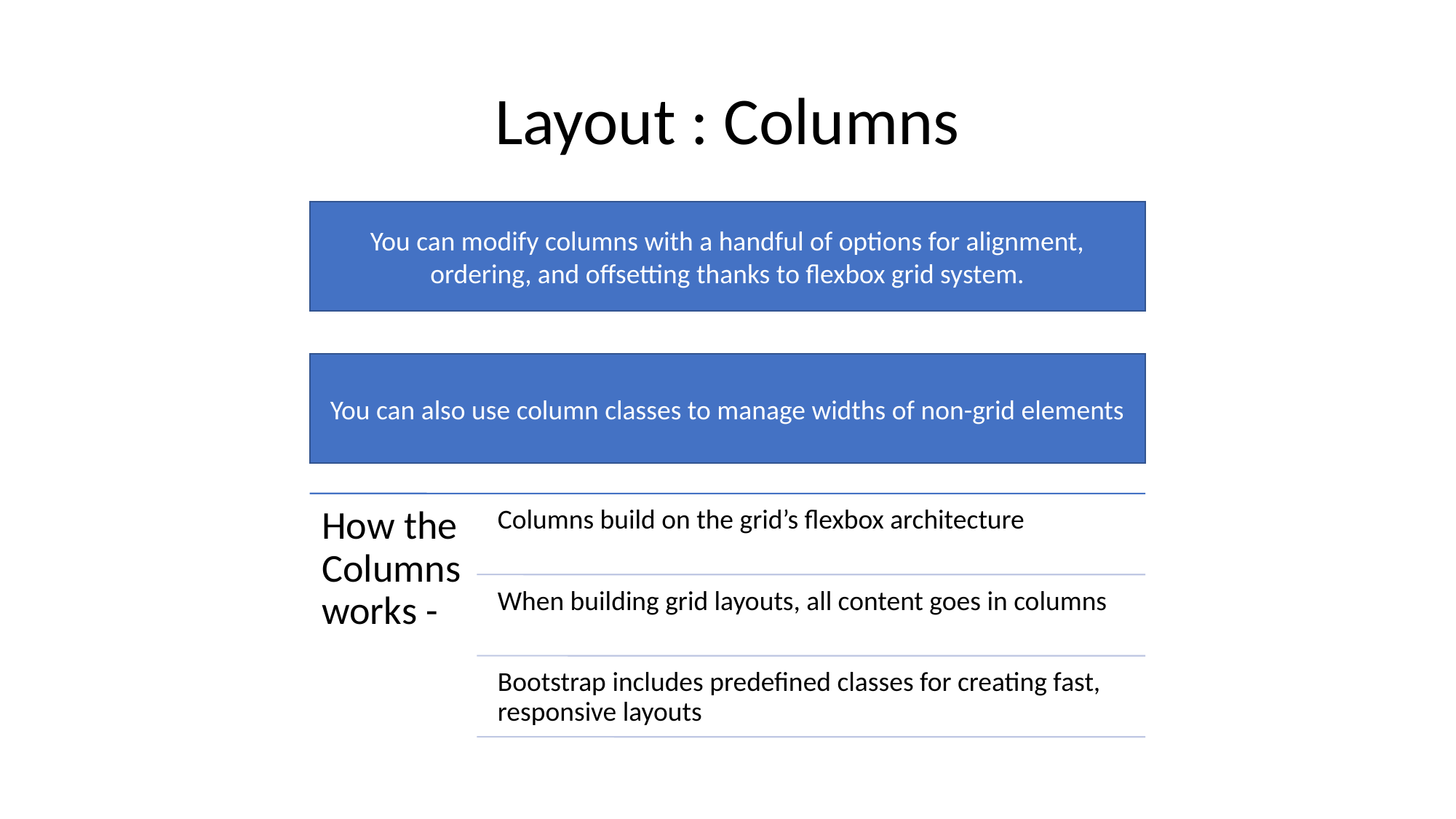

# Layout : Columns
You can modify columns with a handful of options for alignment, ordering, and offsetting thanks to flexbox grid system.
You can also use column classes to manage widths of non-grid elements
How the Columns works -
Columns build on the grid’s flexbox architecture
When building grid layouts, all content goes in columns
Bootstrap includes predefined classes for creating fast, responsive layouts